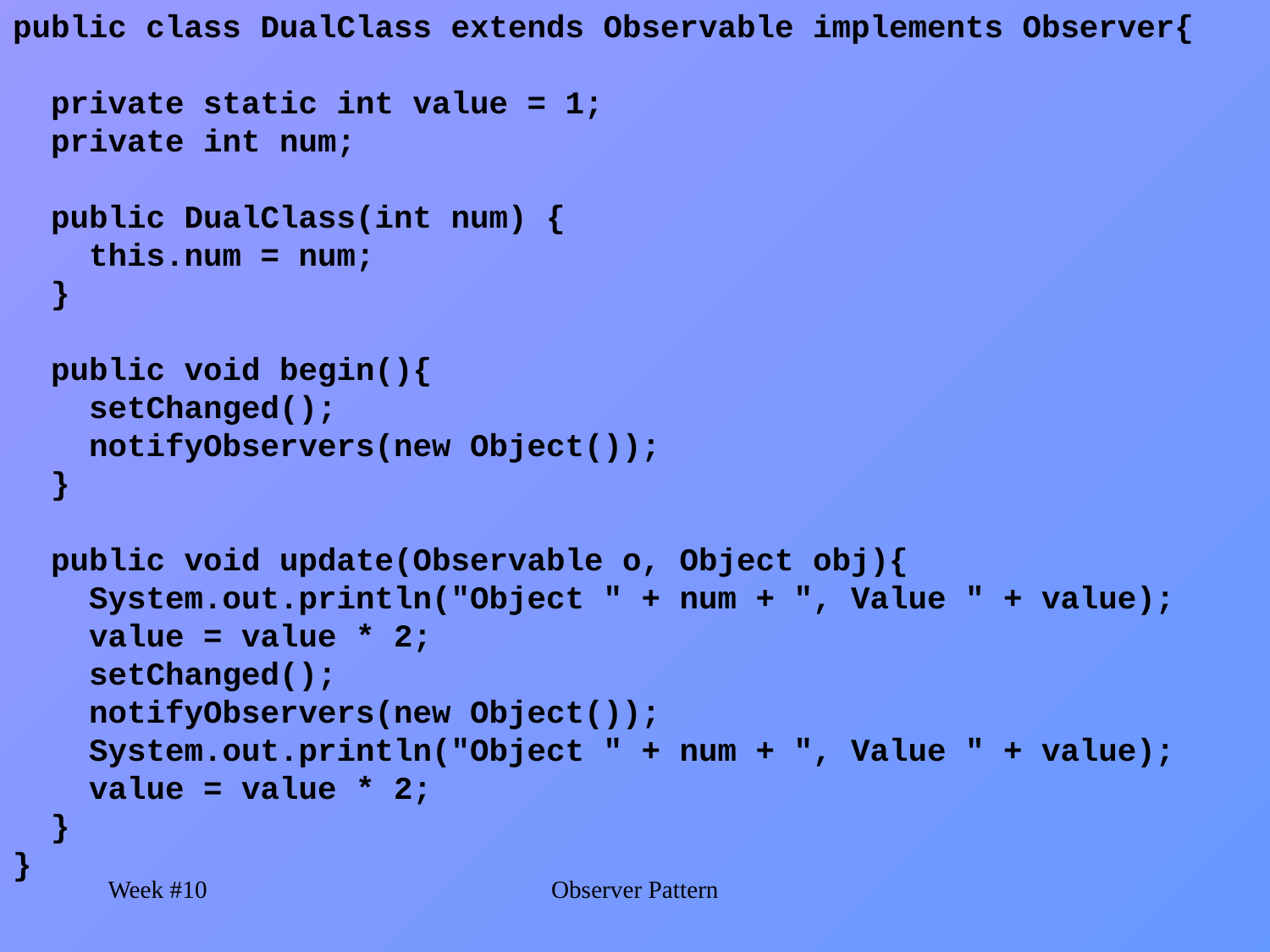

public class DualClass extends Observable implements Observer{

  private static int value = 1;
  private int num;

  public DualClass(int num) {
    this.num = num;
  }

  public void begin(){
    setChanged();
    notifyObservers(new Object());
  }

  public void update(Observable o, Object obj){
    System.out.println("Object " + num + ", Value " + value);
    value = value * 2;
    setChanged();
    notifyObservers(new Object());
    System.out.println("Object " + num + ", Value " + value);
    value = value * 2;
  }
}
Week #10
Observer Pattern